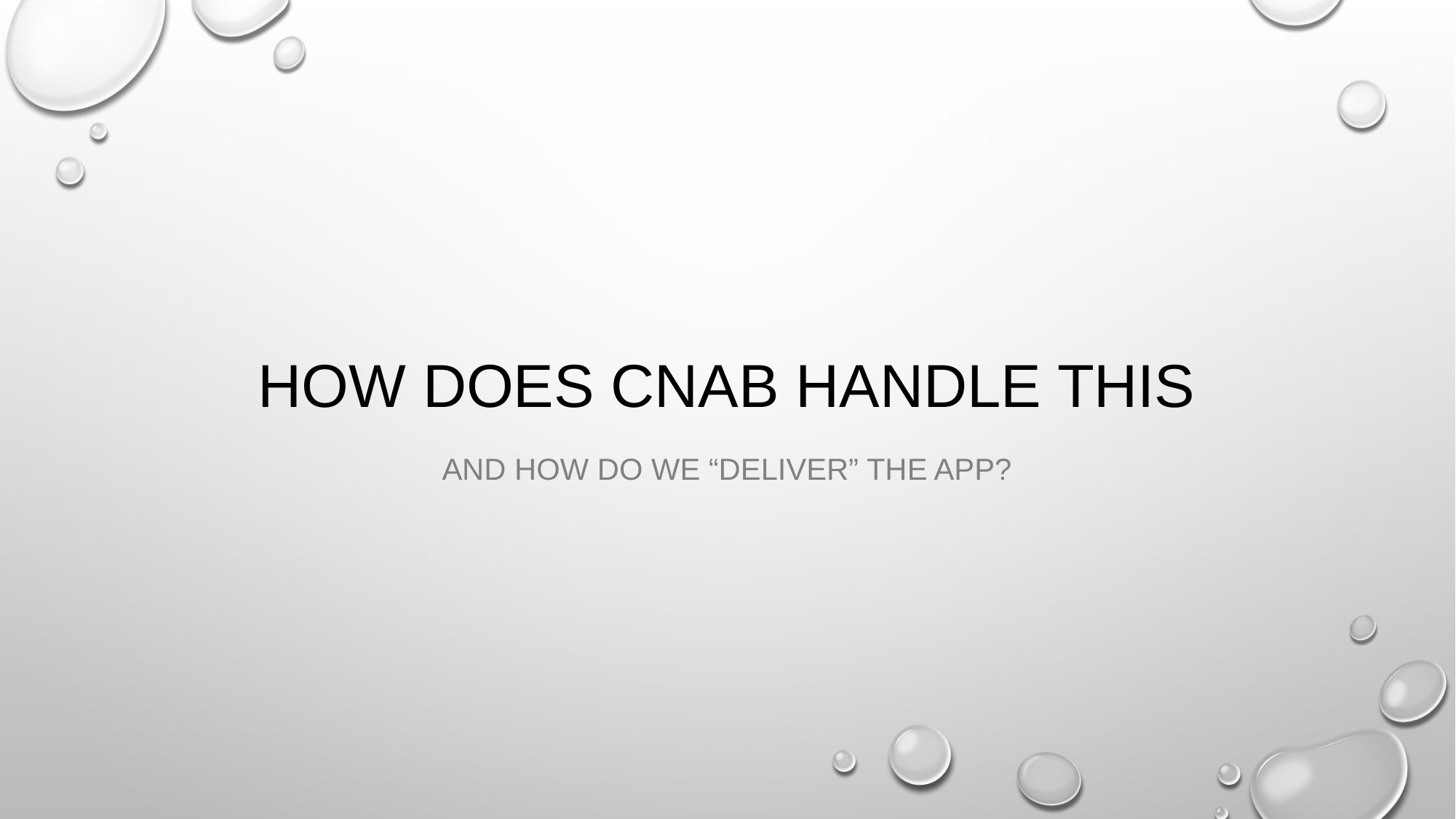

# How does CNAB Handle This
And How Do we “Deliver” The app?